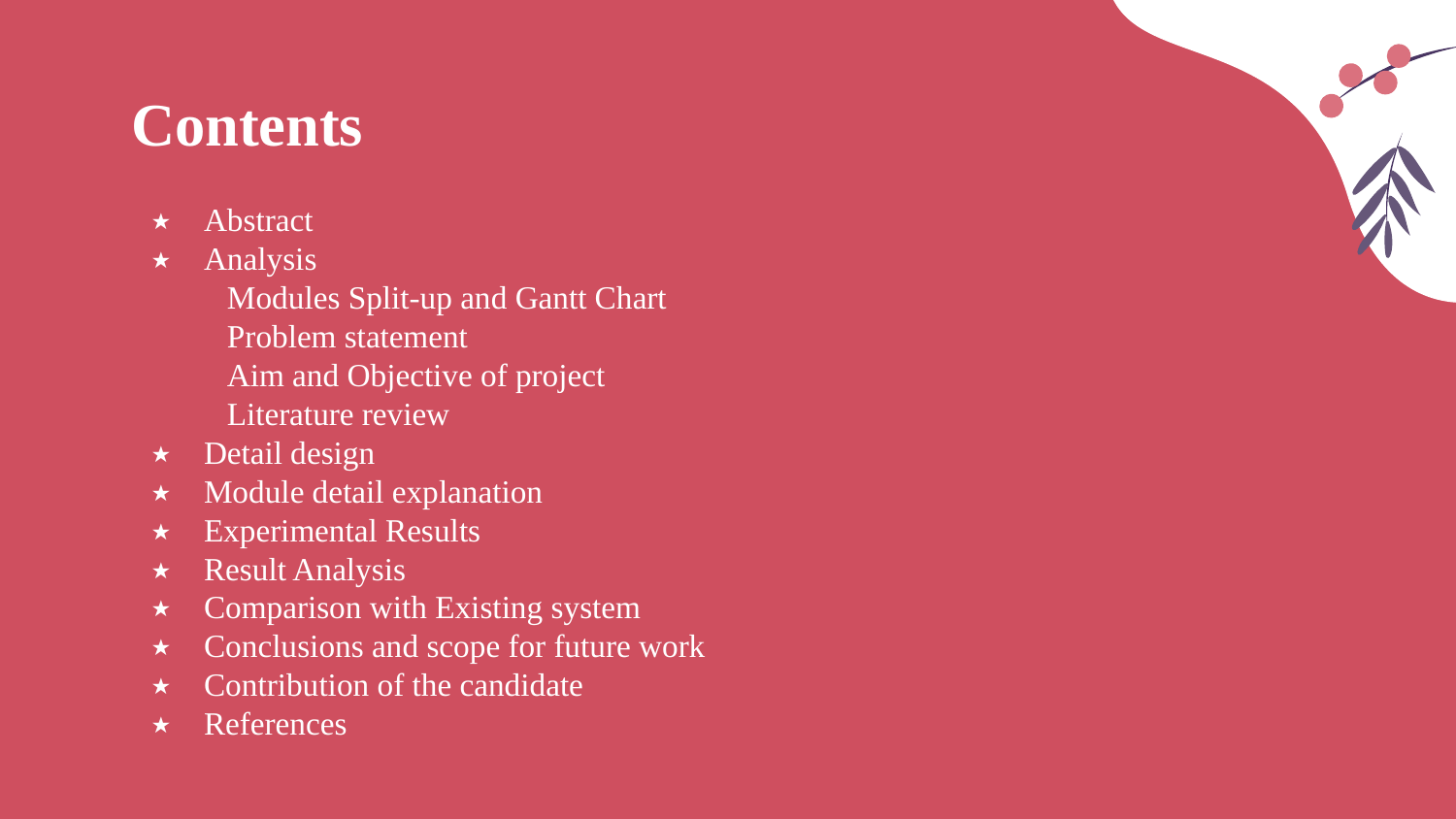

# Contents
Abstract
Analysis
            Modules Split-up and Gantt Chart
            Problem statement
            Aim and Objective of project
            Literature review
Detail design
Module detail explanation
Experimental Results
Result Analysis
Comparison with Existing system
Conclusions and scope for future work
Contribution of the candidate
References